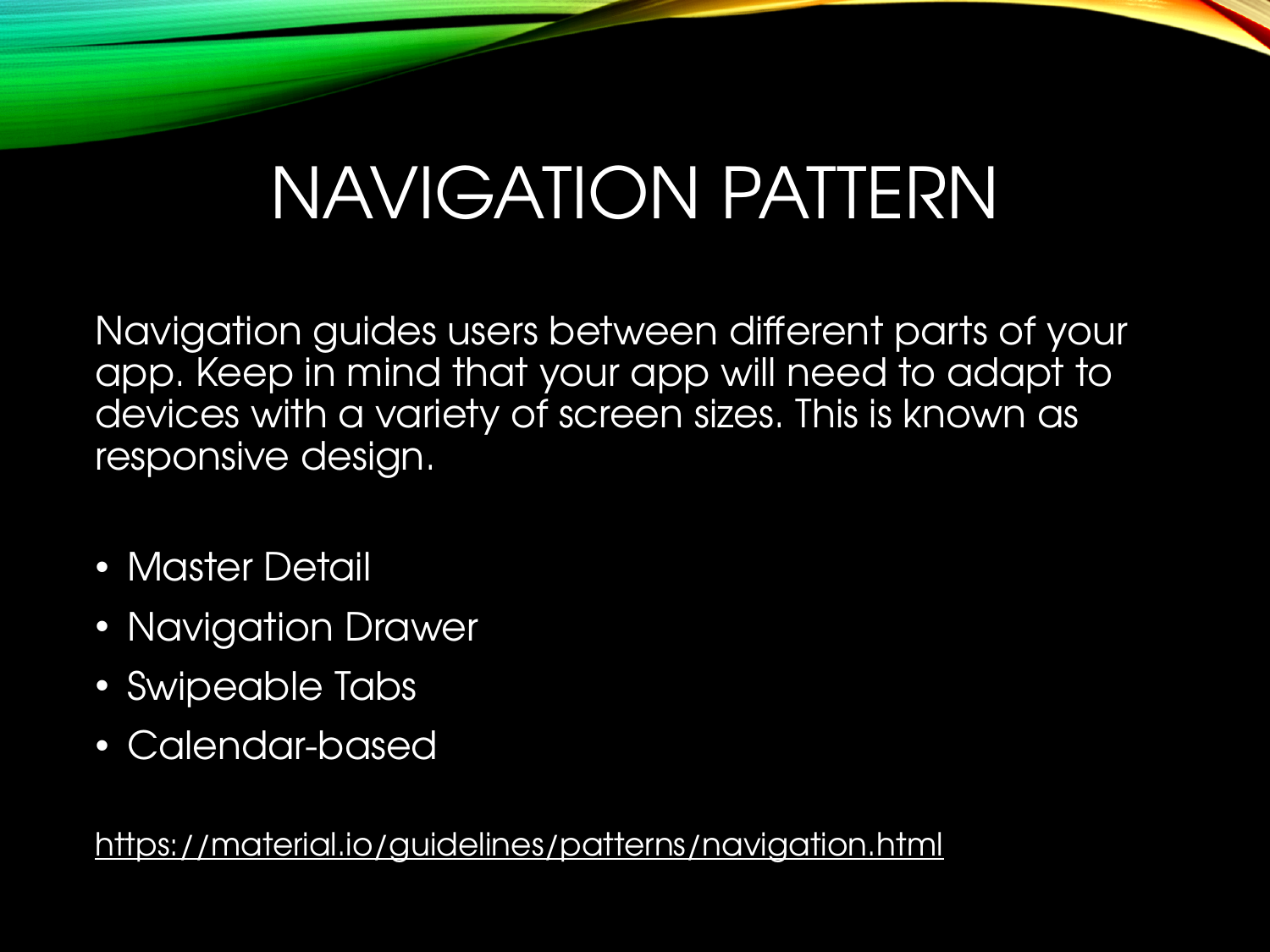

# Navigation Pattern
Navigation guides users between different parts of your app. Keep in mind that your app will need to adapt to devices with a variety of screen sizes. This is known as responsive design.

Master Detail
Navigation Drawer
Swipeable Tabs
Calendar-based

https://material.io/guidelines/patterns/navigation.html